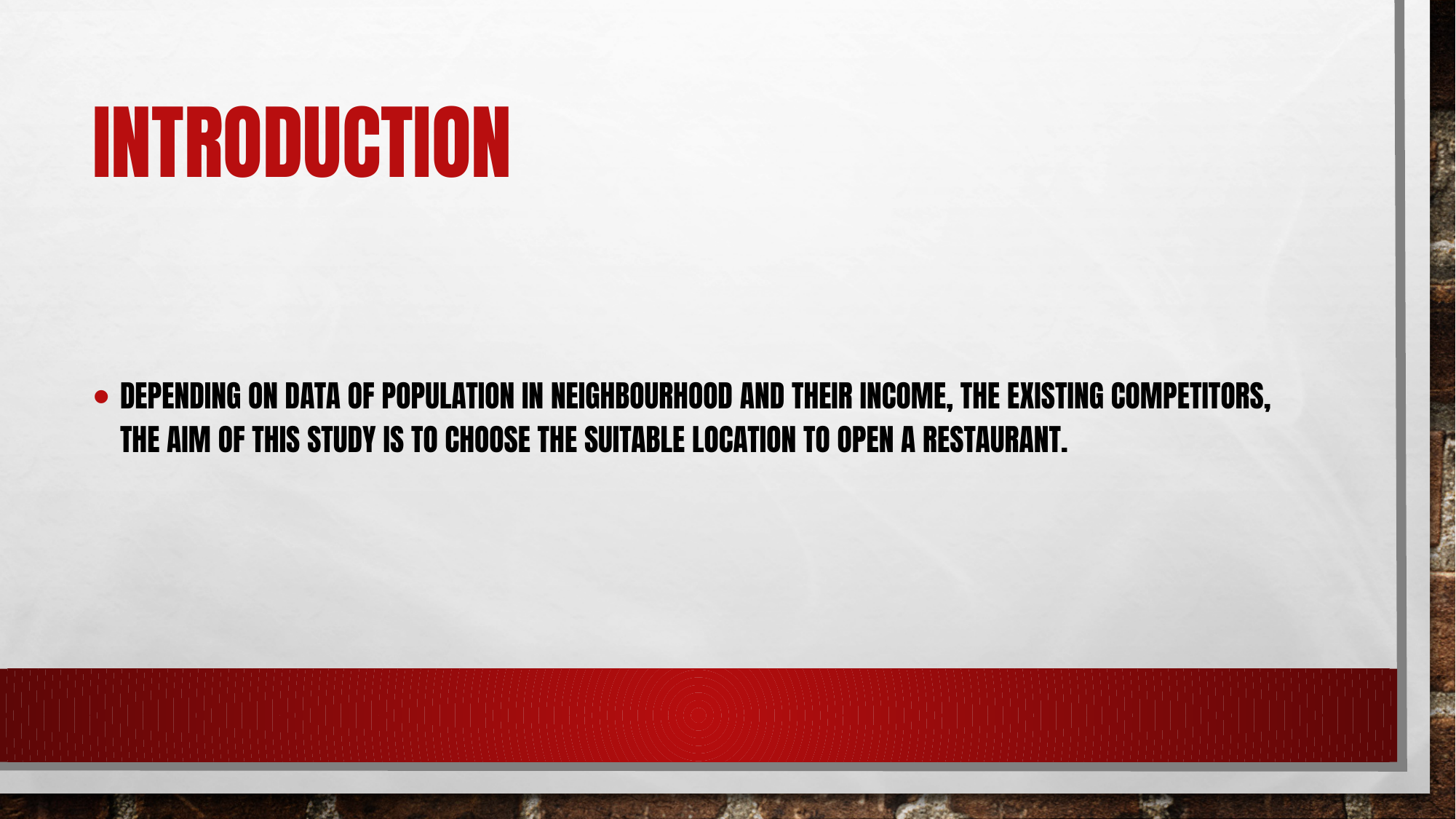

# INTRODUCTION
Depending on data of population in neighbourhood and their income, the existing competitors, the aim of this study is to choose the suitable location to open a restaurant.